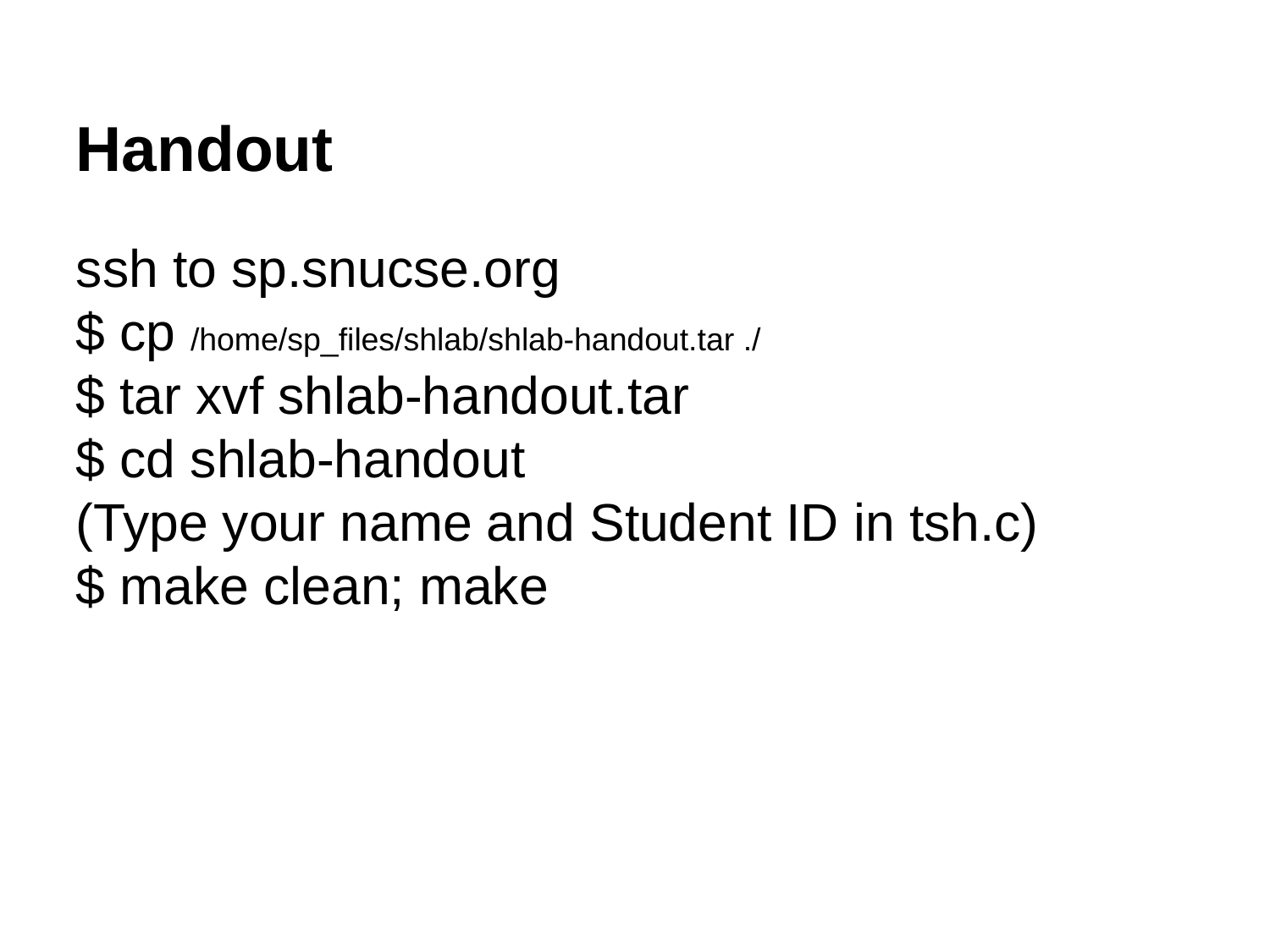

Handout
ssh to sp.snucse.org
$ cp /home/sp_files/shlab/shlab-handout.tar ./
$ tar xvf shlab-handout.tar
$ cd shlab-handout
(Type your name and Student ID in tsh.c)
$ make clean; make